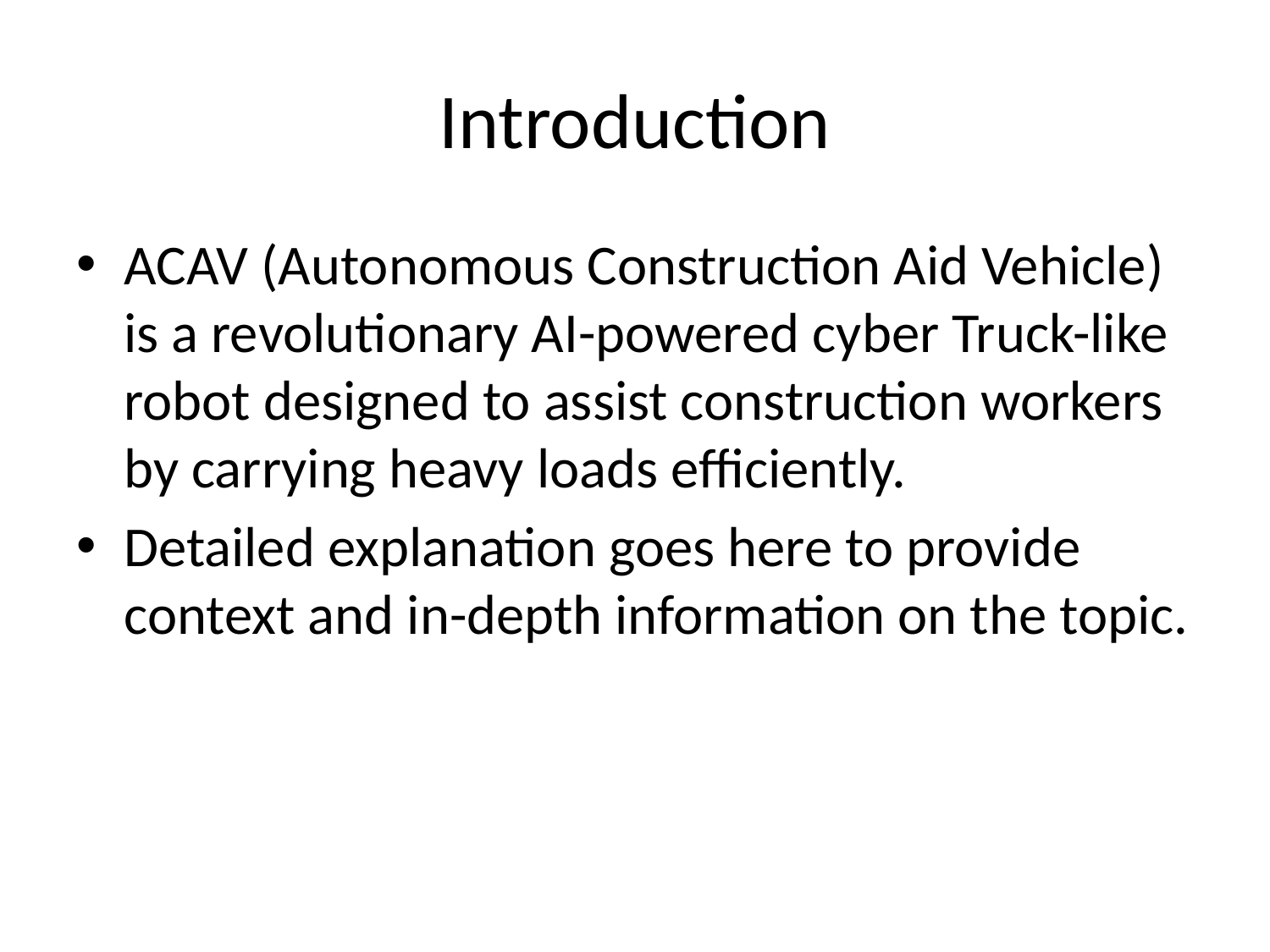

# Introduction
ACAV (Autonomous Construction Aid Vehicle) is a revolutionary AI-powered cyber Truck-like robot designed to assist construction workers by carrying heavy loads efficiently.
Detailed explanation goes here to provide context and in-depth information on the topic.